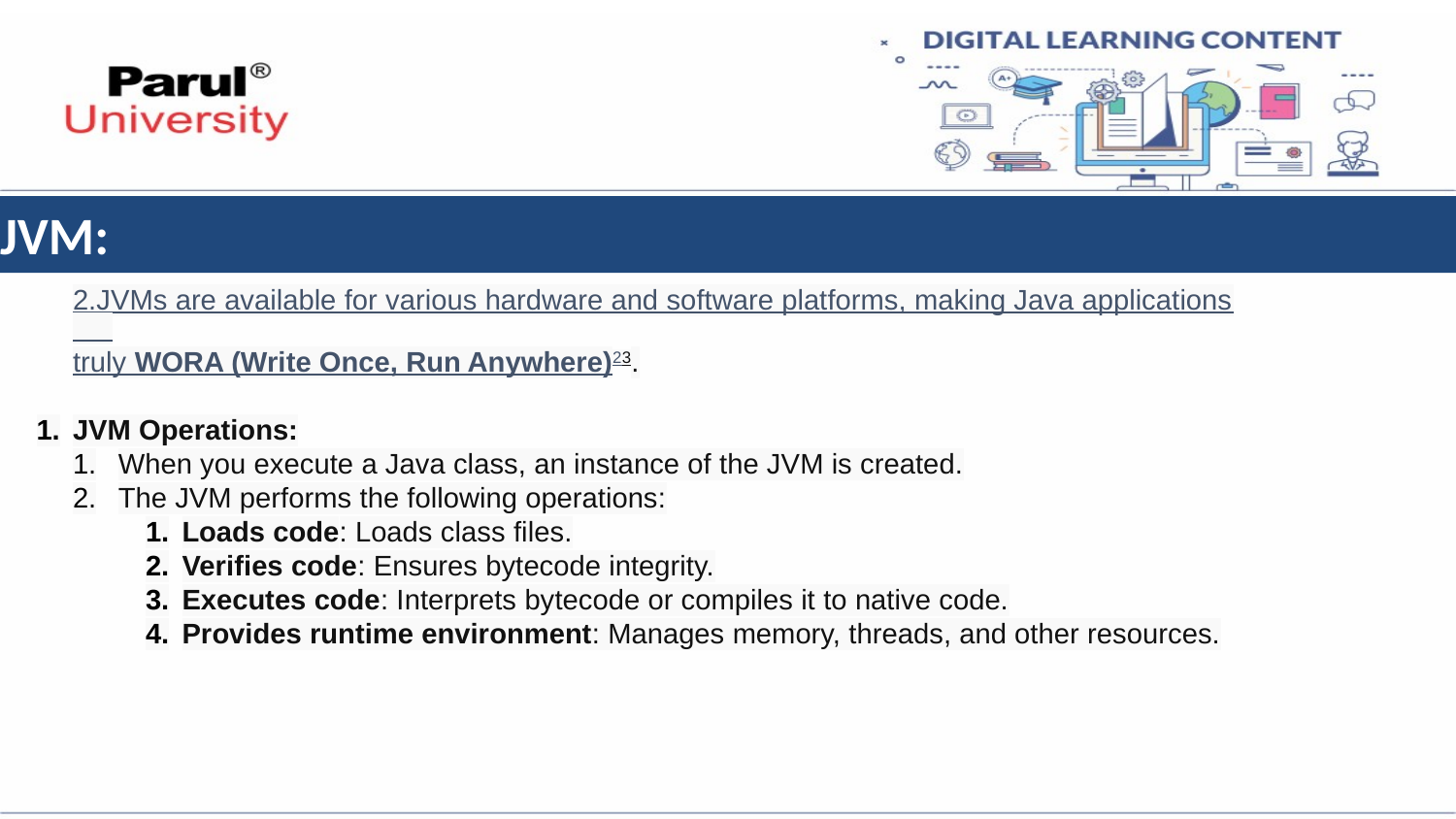

# JVM:
2.JVMs are available for various hardware and software platforms, making Java applications
truly WORA (Write Once, Run Anywhere)23.

JVM Operations:
When you execute a Java class, an instance of the JVM is created.
The JVM performs the following operations:
Loads code: Loads class files.
Verifies code: Ensures bytecode integrity.
Executes code: Interprets bytecode or compiles it to native code.
Provides runtime environment: Manages memory, threads, and other resources.